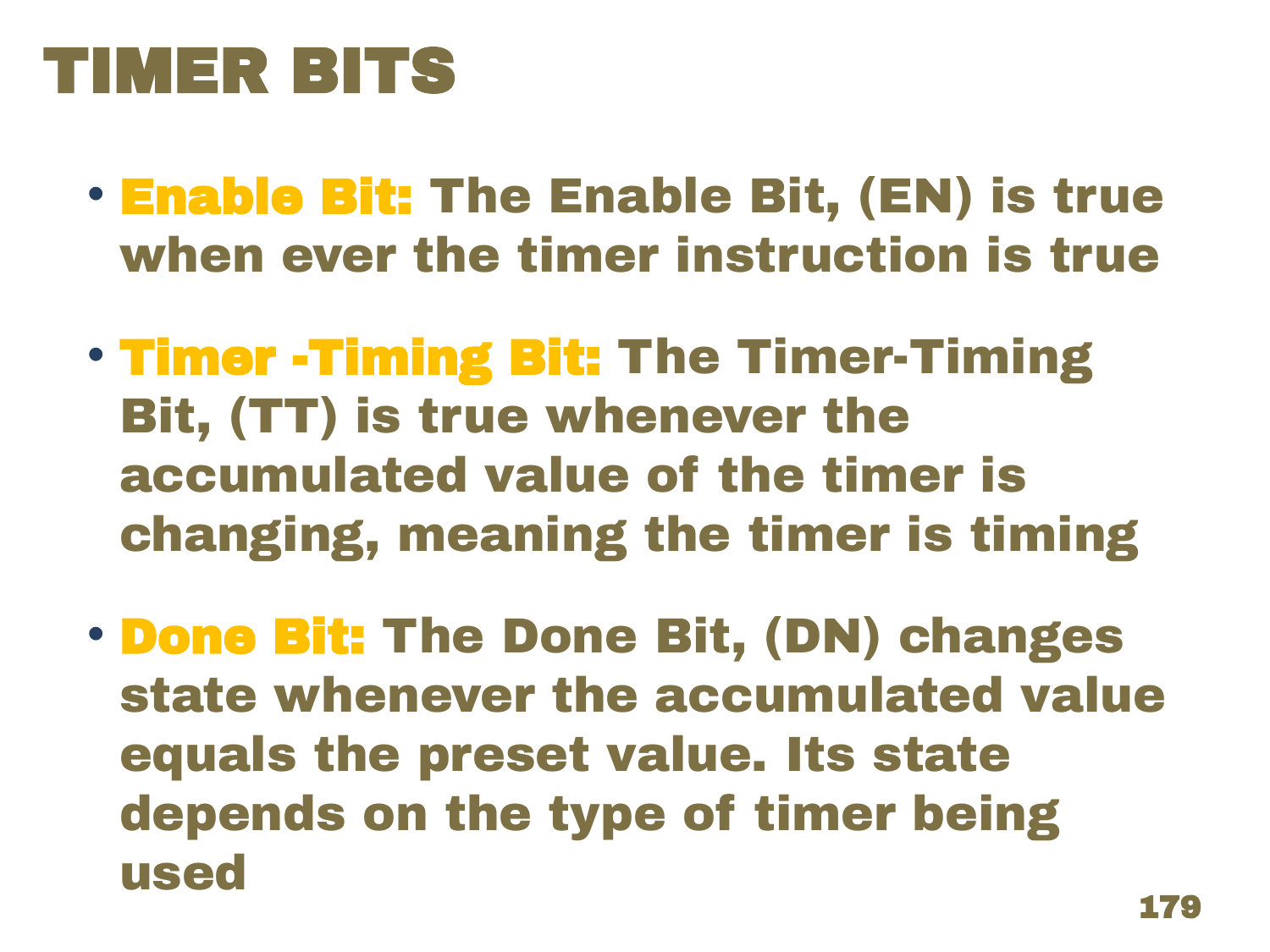

TIMER BITS
Enable Bit: The Enable Bit, (EN) is true when ever the timer instruction is true
Timer -Timing Bit: The Timer-Timing Bit, (TT) is true whenever the accumulated value of the timer is changing, meaning the timer is timing
Done Bit: The Done Bit, (DN) changes state whenever the accumulated value equals the preset value. Its state depends on the type of timer being used
179